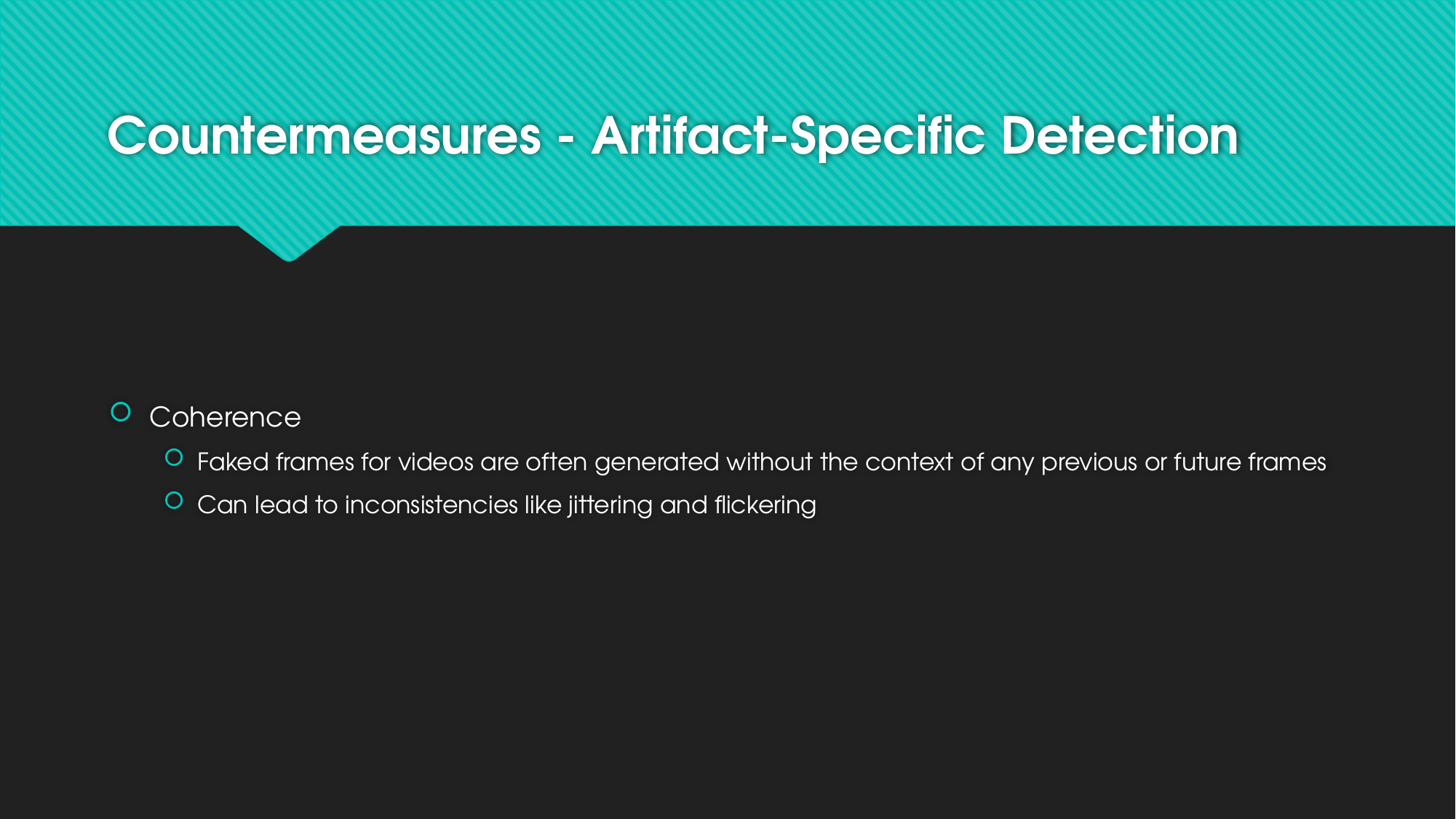

# Countermeasures - Artifact-Specific Detection
Coherence
Faked frames for videos are often generated without the context of any previous or future frames
Can lead to inconsistencies like jittering and flickering